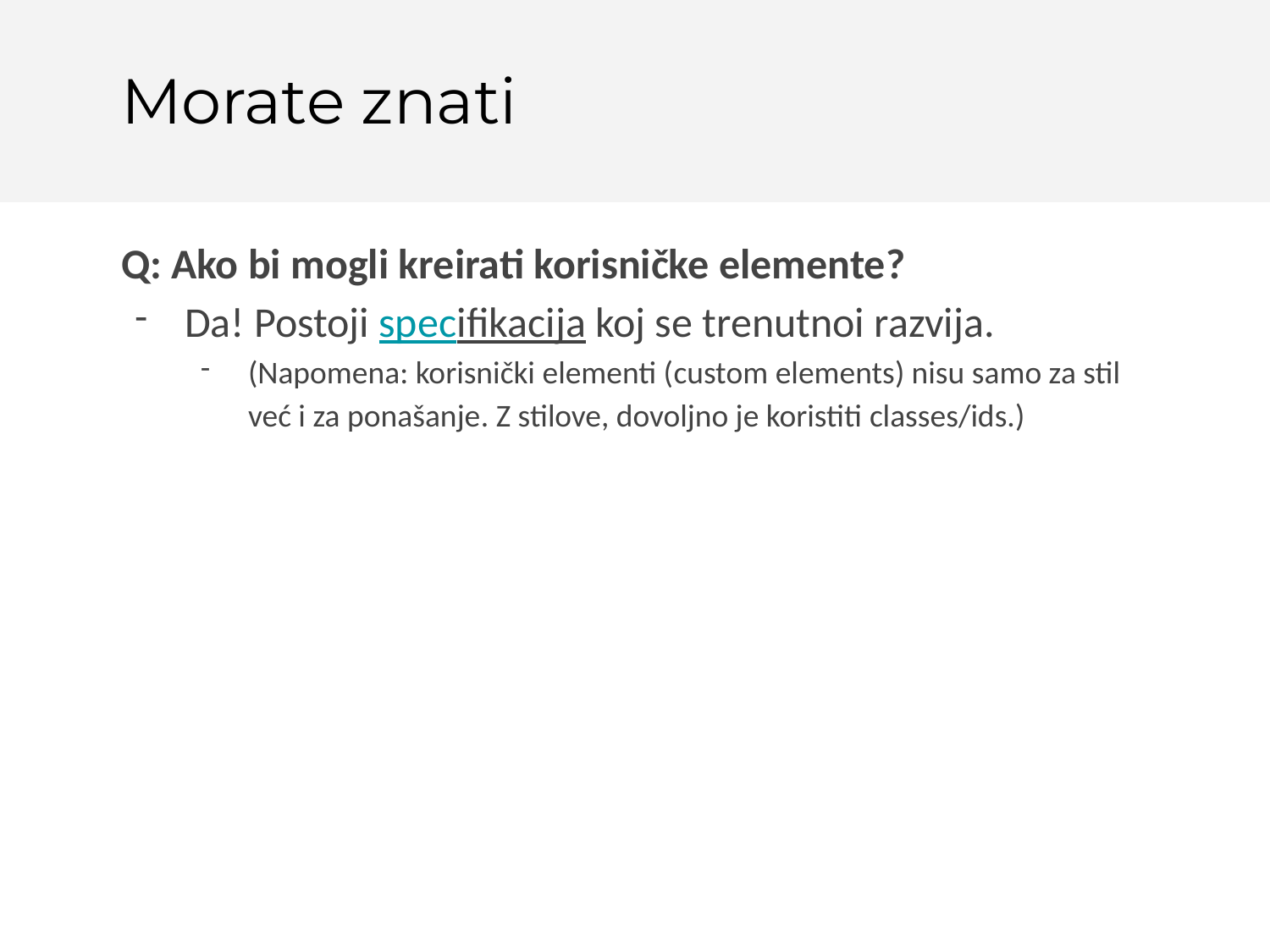

Morate znati
Q: Ako bi mogli kreirati korisničke elemente?
Da! Postoji specifikacija koj se trenutnoi razvija.
(Napomena: korisnički elementi (custom elements) nisu samo za stil već i za ponašanje. Z stilove, dovoljno je koristiti classes/ids.)